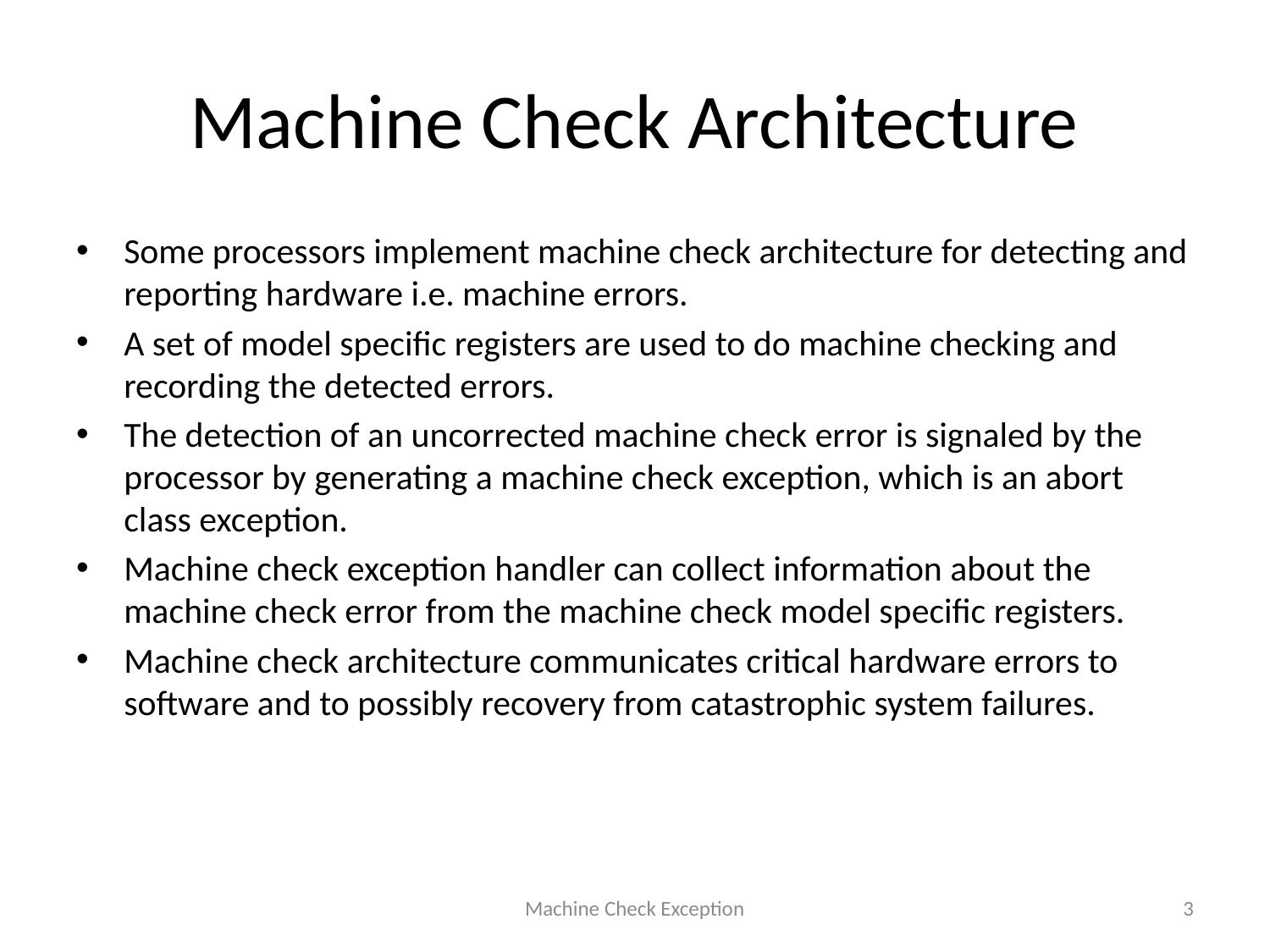

# Machine Check Architecture
Some processors implement machine check architecture for detecting and reporting hardware i.e. machine errors.
A set of model specific registers are used to do machine checking and recording the detected errors.
The detection of an uncorrected machine check error is signaled by the processor by generating a machine check exception, which is an abort class exception.
Machine check exception handler can collect information about the machine check error from the machine check model specific registers.
Machine check architecture communicates critical hardware errors to software and to possibly recovery from catastrophic system failures.
Machine Check Exception
3